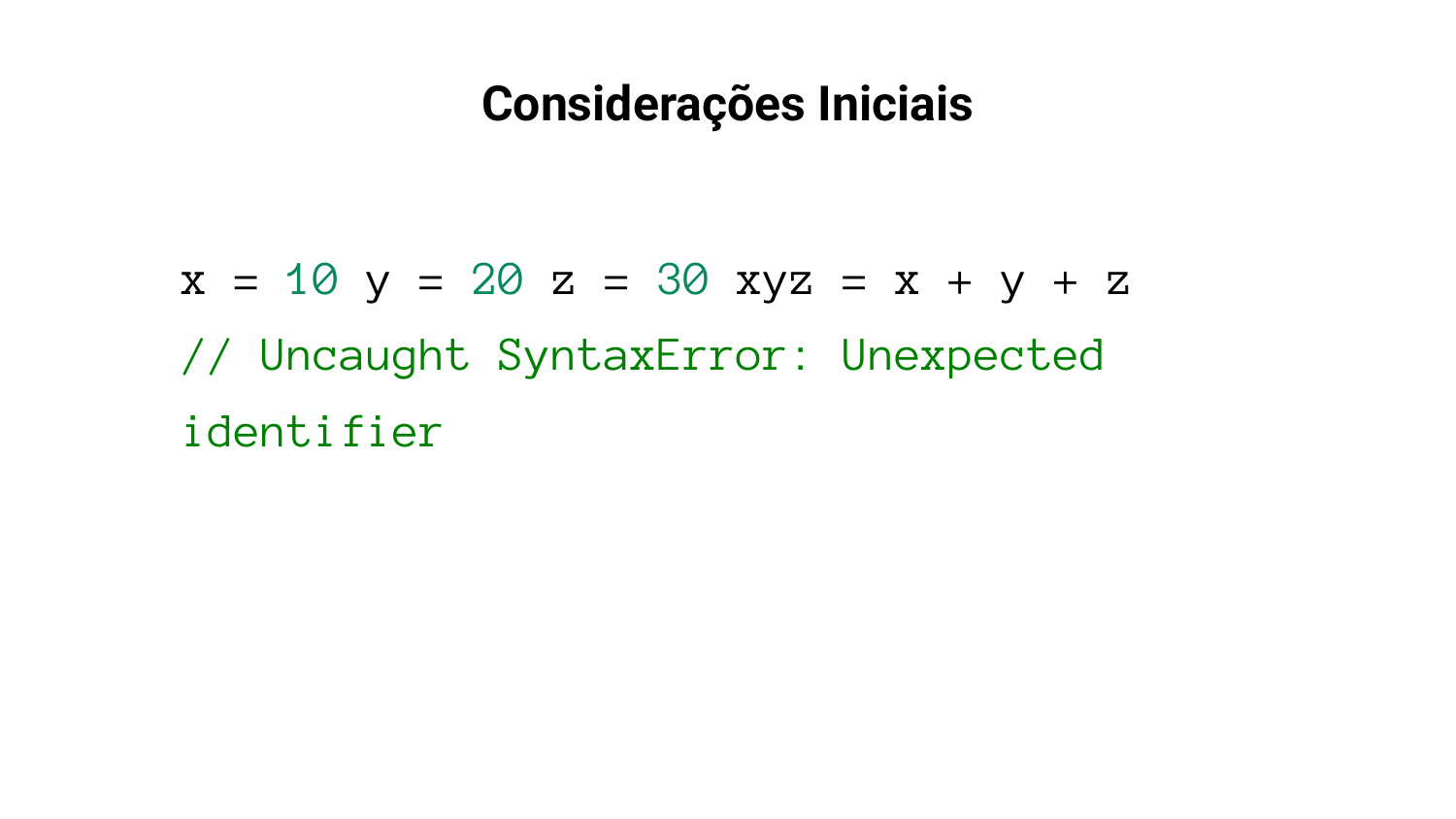

Considerações Iniciais
x = 10 y = 20 z = 30 xyz = x + y + z
// Uncaught SyntaxError: Unexpected identifier